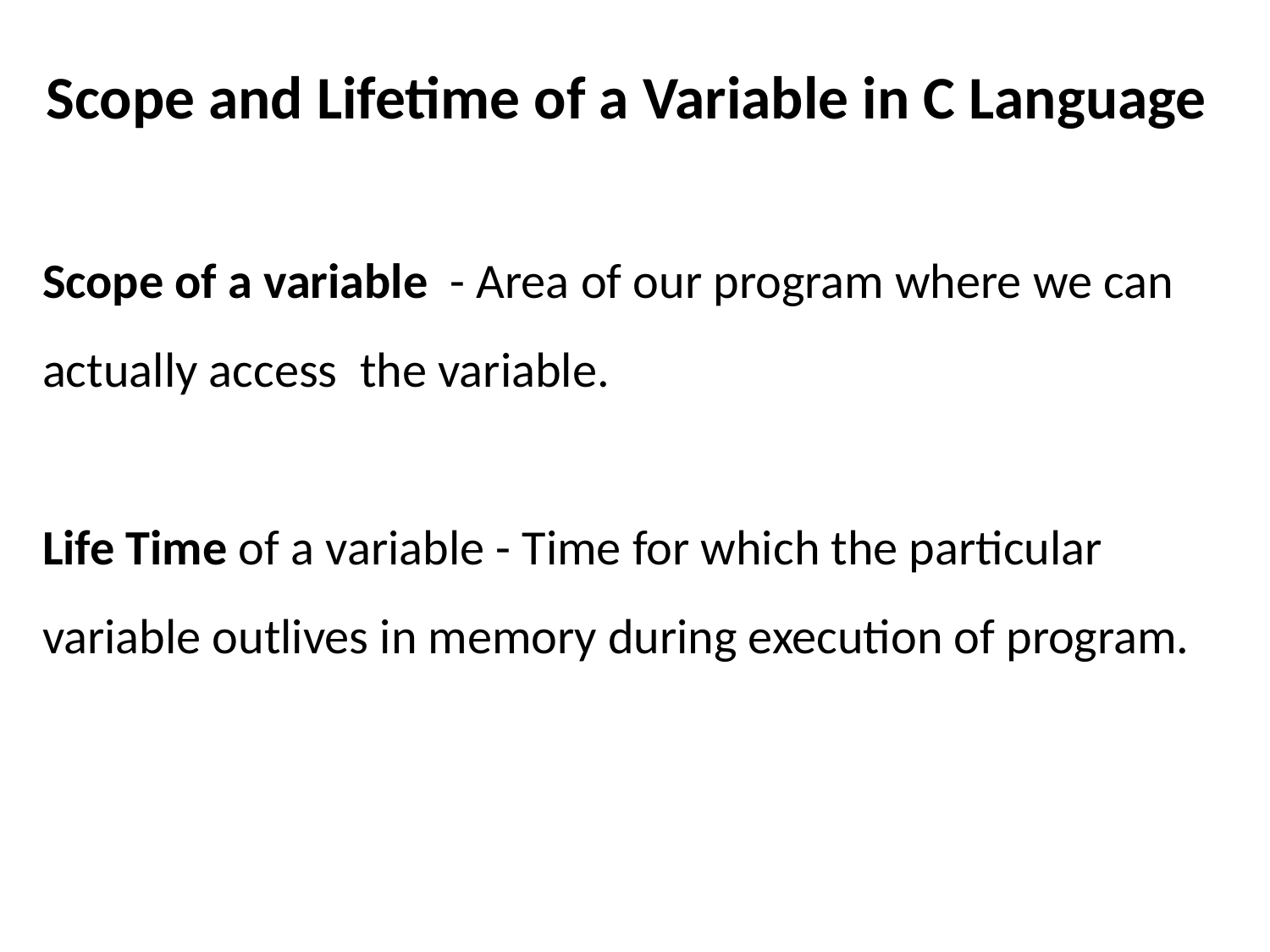

# Scope and Lifetime of a Variable in C Language
Scope of a variable  - Area of our program where we can actually access  the variable.

Life Time of a variable - Time for which the particular variable outlives in memory during execution of program.